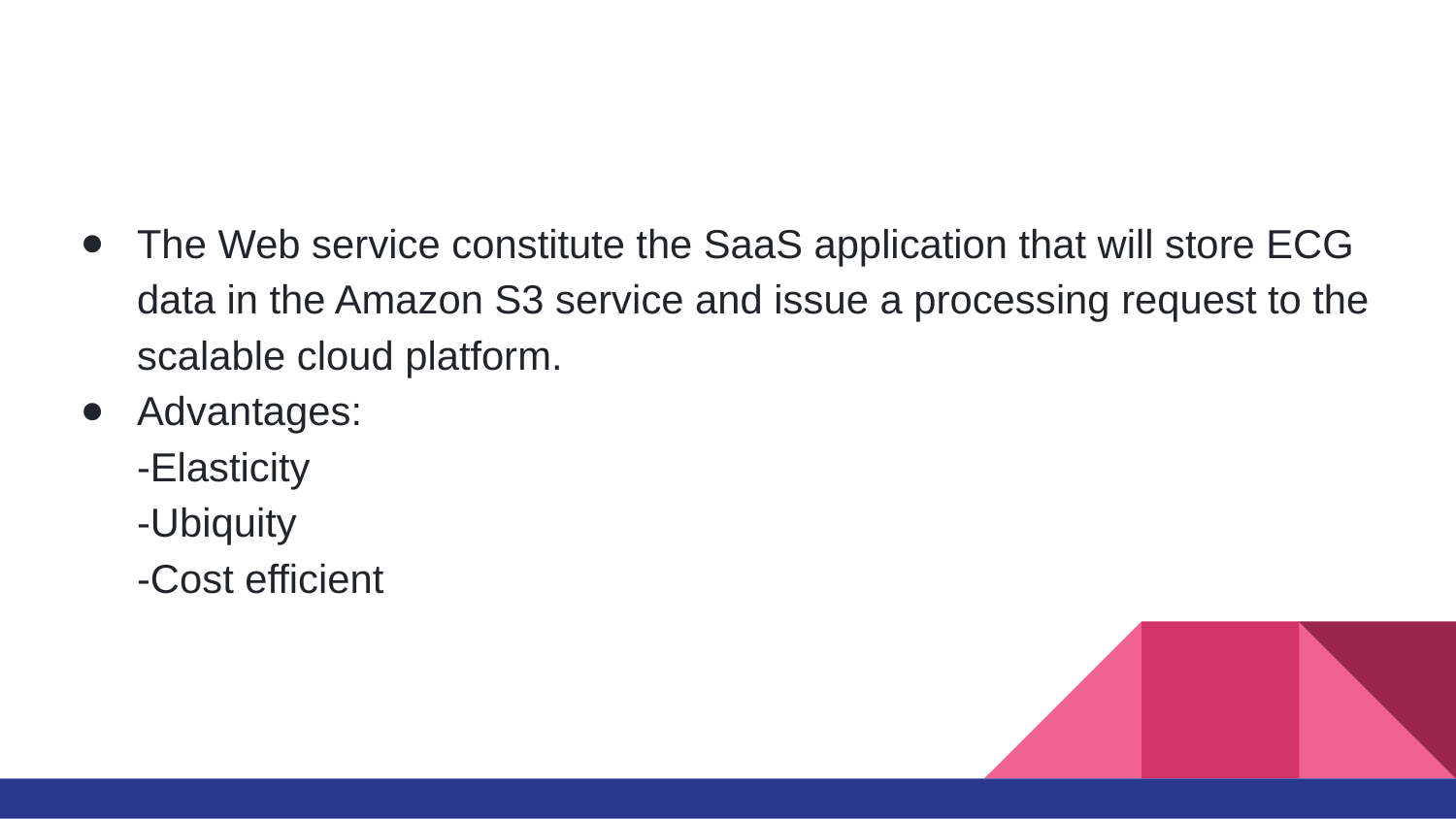

#
The Web service constitute the SaaS application that will store ECG data in the Amazon S3 service and issue a processing request to the scalable cloud platform.
Advantages:
-Elasticity
-Ubiquity
-Cost efficient